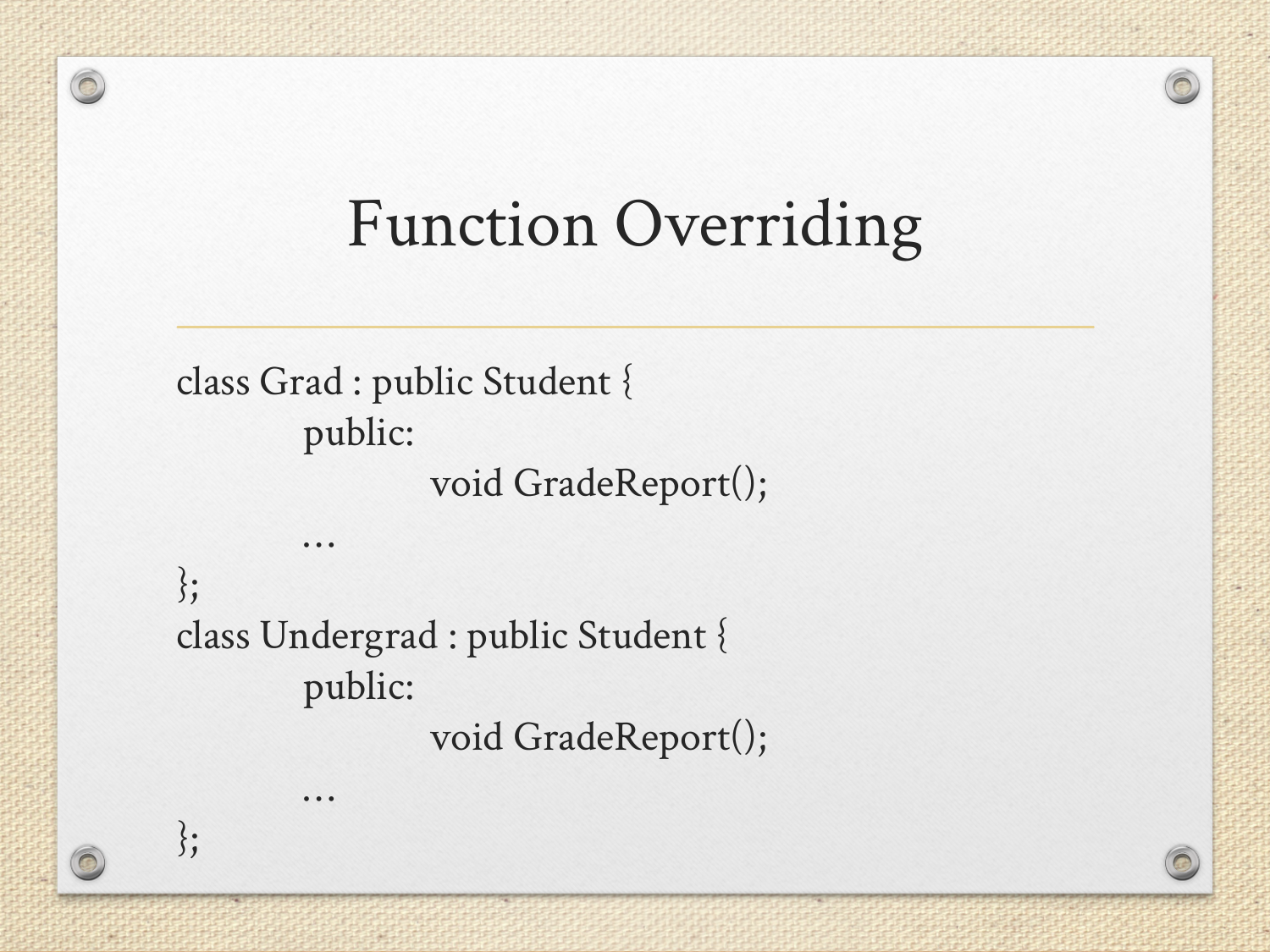

# Function Overriding
class Grad : public Student {
	public:
		void GradeReport();
	…
};
class Undergrad : public Student {
	public:
		void GradeReport();
	…
};